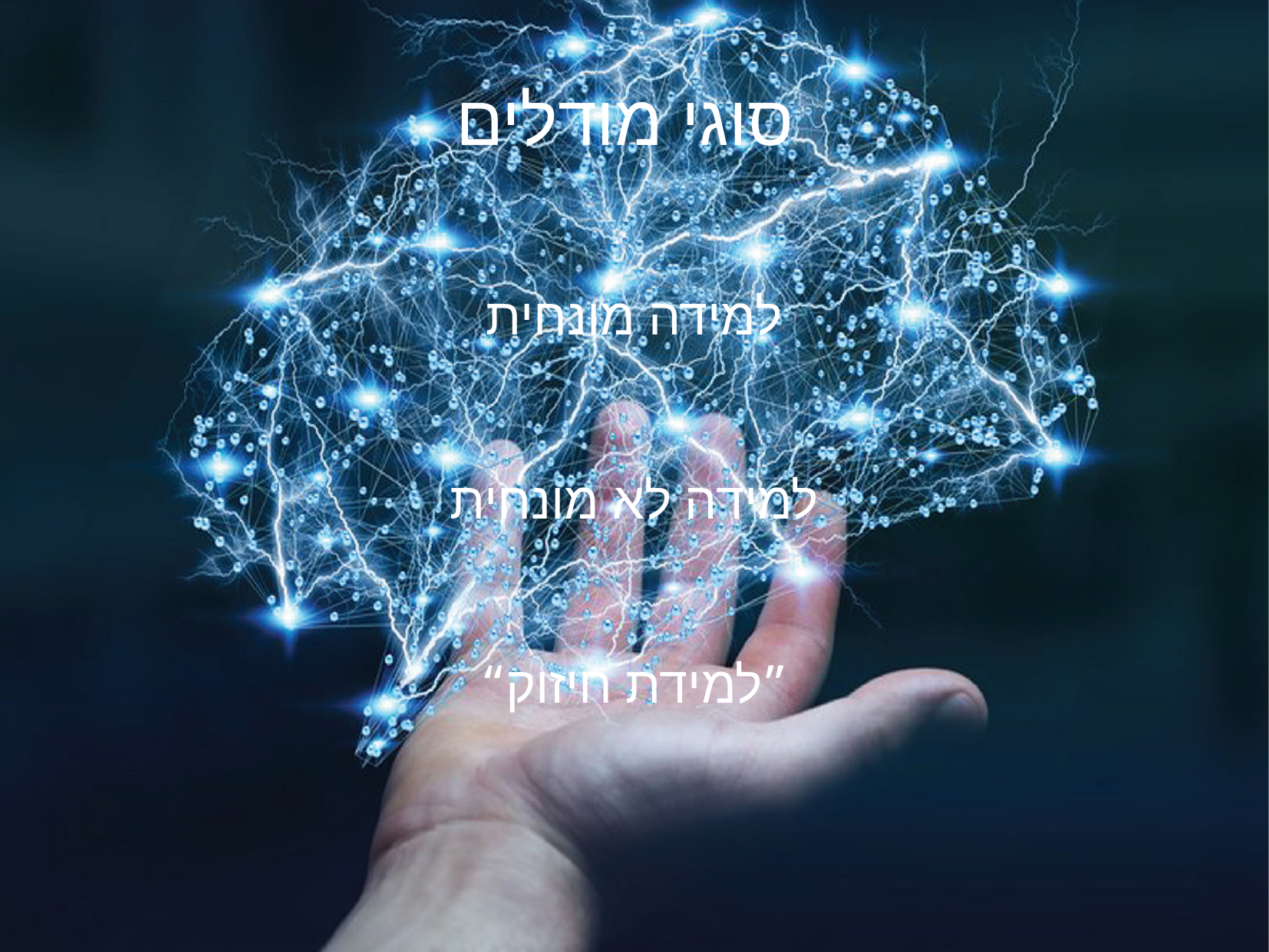

סוגי מודלים
למידה מונחית

למידה לא מונחית

“למידת חיזוק”